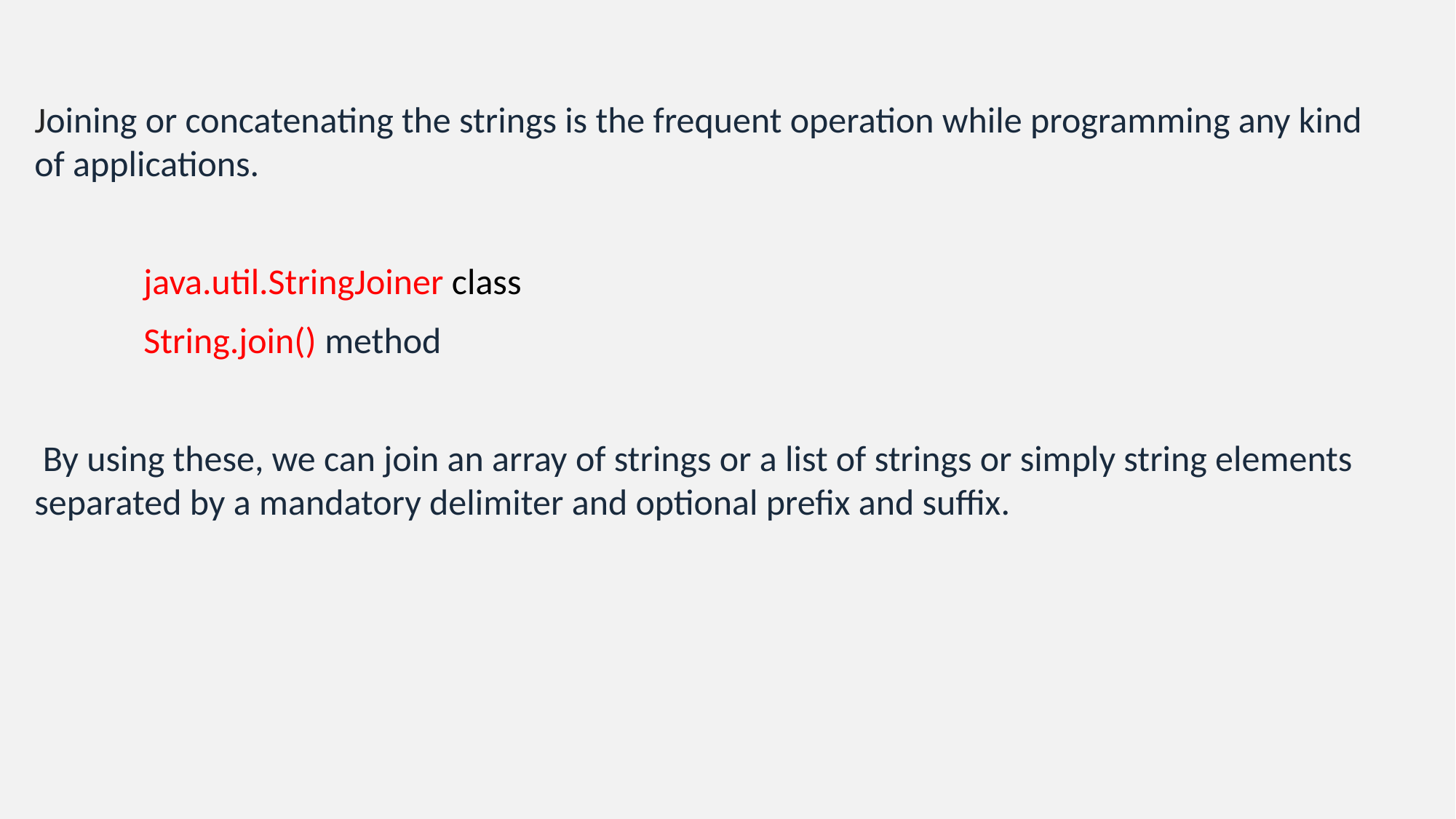

Joining or concatenating the strings is the frequent operation while programming any kind of applications.

	java.util.StringJoiner class
	String.join() method

 By using these, we can join an array of strings or a list of strings or simply string elements separated by a mandatory delimiter and optional prefix and suffix.